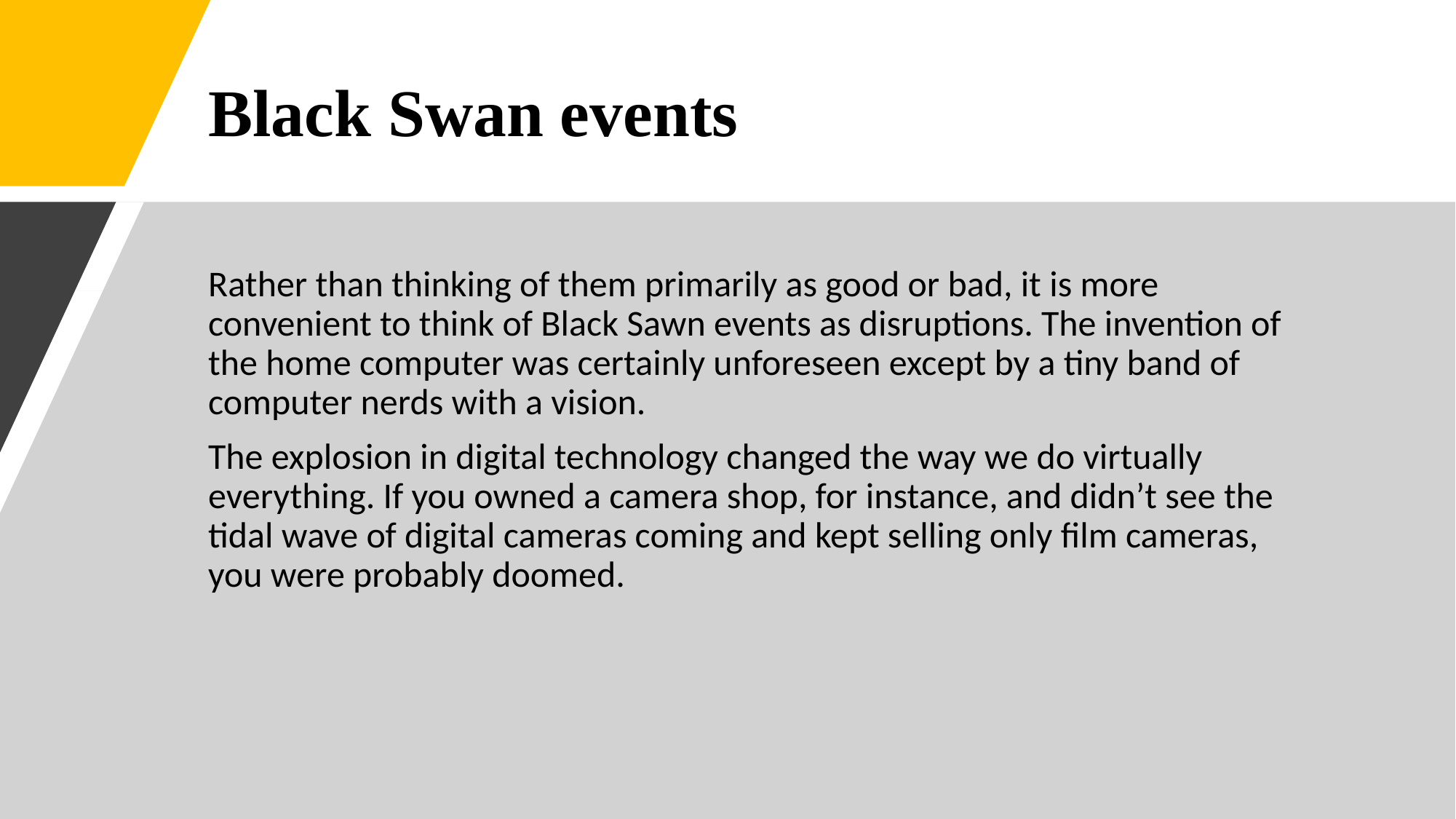

# Black Swan events

Rather than thinking of them primarily as good or bad, it is more convenient to think of Black Sawn events as disruptions. The invention of the home computer was certainly unforeseen except by a tiny band of computer nerds with a vision.
The explosion in digital technology changed the way we do virtually everything. If you owned a camera shop, for instance, and didn’t see the tidal wave of digital cameras coming and kept selling only film cameras, you were probably doomed.